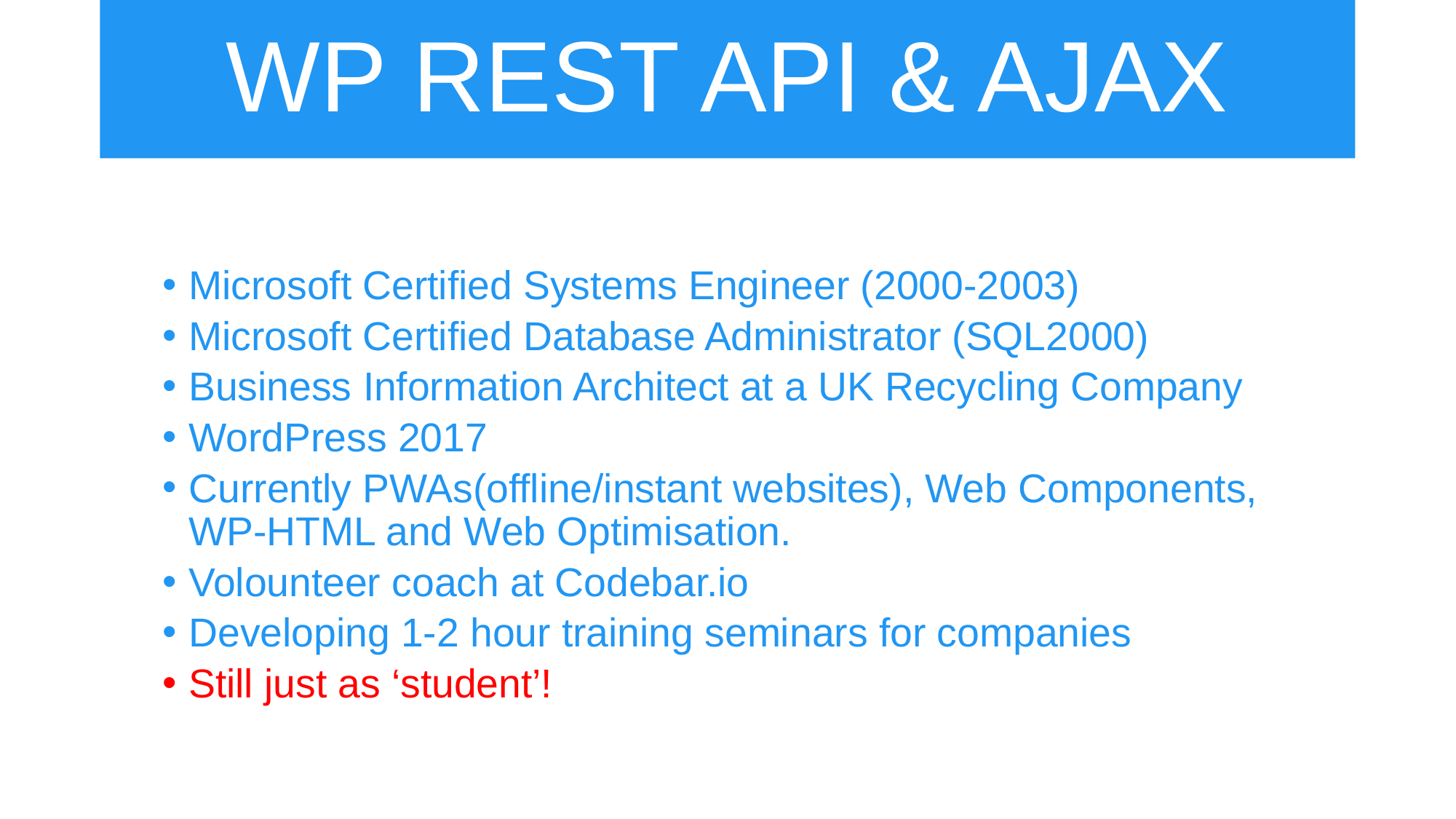

# WP REST API & AJAX

Microsoft Certified Systems Engineer (2000-2003)
Microsoft Certified Database Administrator (SQL2000)
Business Information Architect at a UK Recycling Company
WordPress 2017
Currently PWAs(offline/instant websites), Web Components, WP-HTML and Web Optimisation.
Volounteer coach at Codebar.io
Developing 1-2 hour training seminars for companies
Still just as ‘student’!